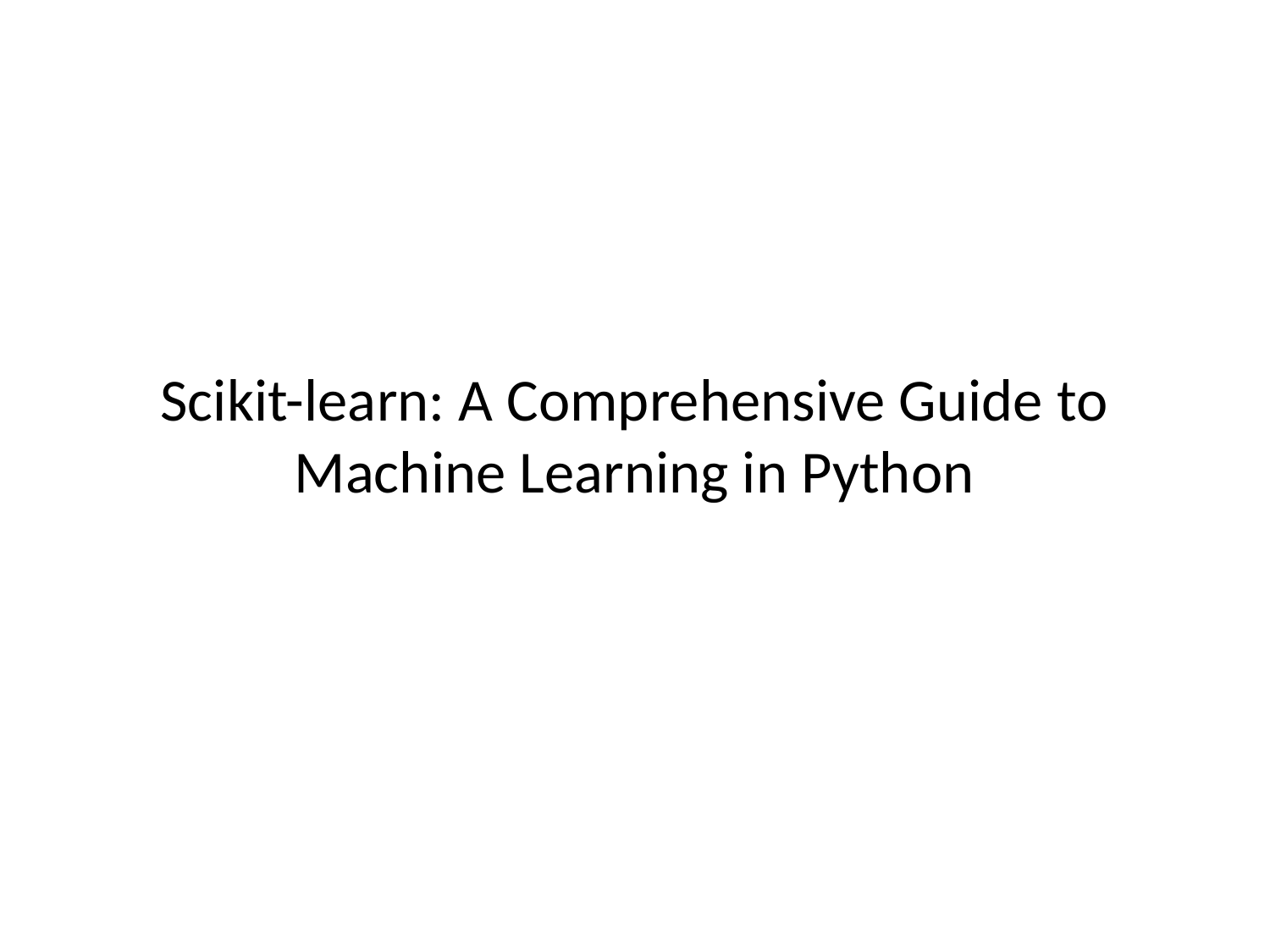

# Scikit-learn: A Comprehensive Guide to Machine Learning in Python